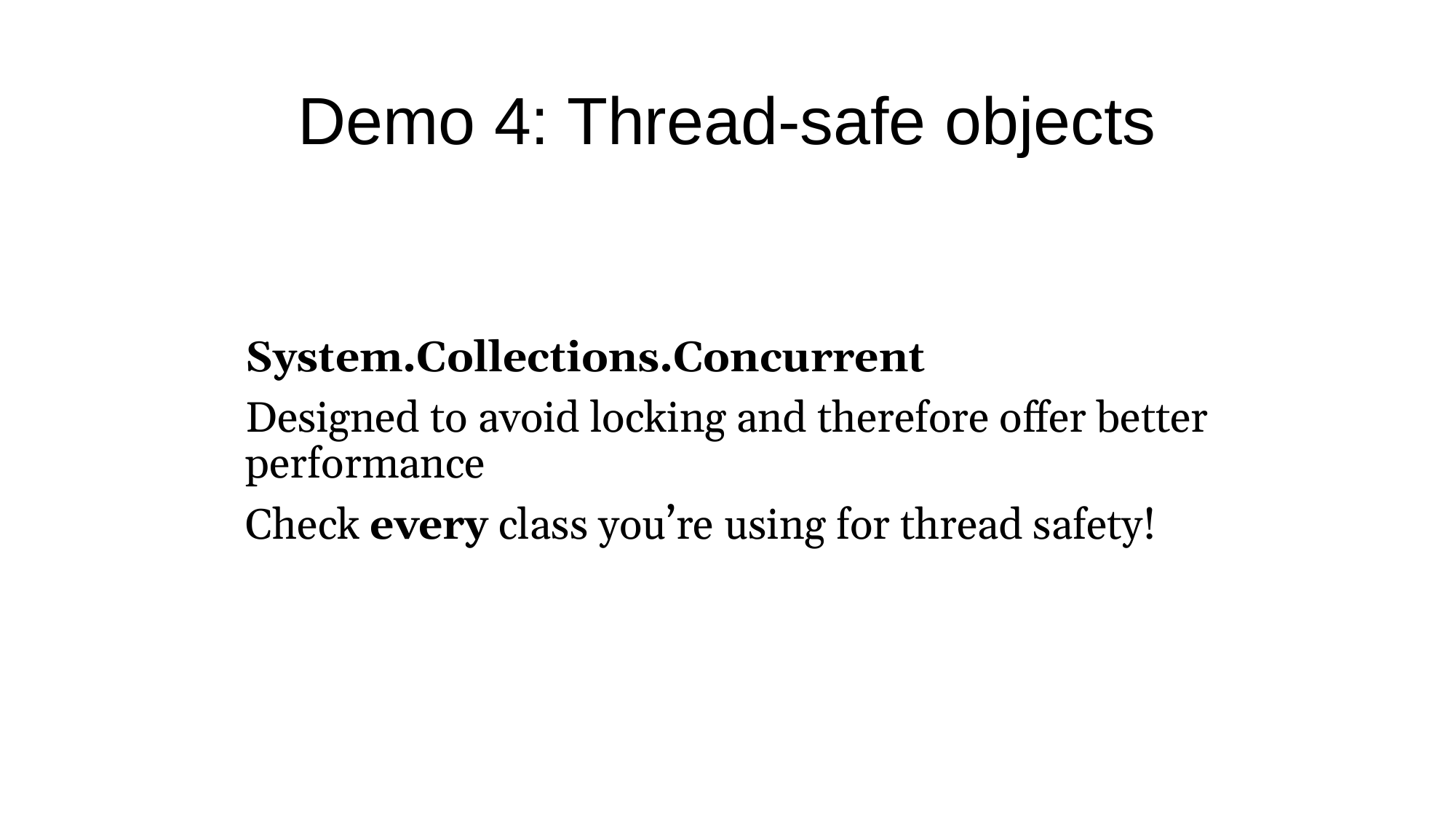

# Demo 4: Thread-safe objects
System.Collections.Concurrent
Designed to avoid locking and therefore offer better performance
Check every class you’re using for thread safety!